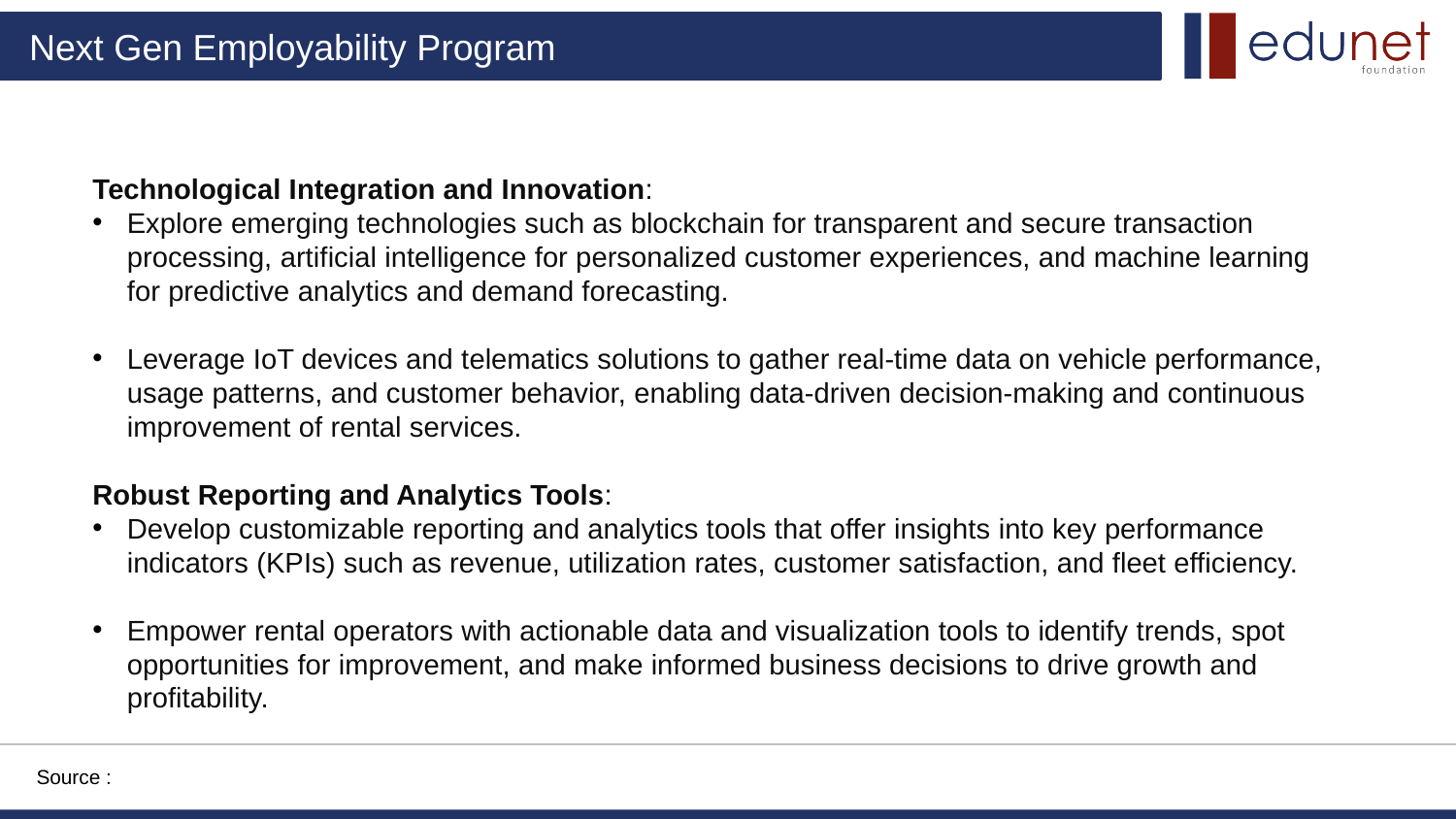

Technological Integration and Innovation:
Explore emerging technologies such as blockchain for transparent and secure transaction processing, artificial intelligence for personalized customer experiences, and machine learning for predictive analytics and demand forecasting.

Leverage IoT devices and telematics solutions to gather real-time data on vehicle performance, usage patterns, and customer behavior, enabling data-driven decision-making and continuous improvement of rental services.

Robust Reporting and Analytics Tools:
Develop customizable reporting and analytics tools that offer insights into key performance indicators (KPIs) such as revenue, utilization rates, customer satisfaction, and fleet efficiency.

Empower rental operators with actionable data and visualization tools to identify trends, spot opportunities for improvement, and make informed business decisions to drive growth and profitability.

Source :